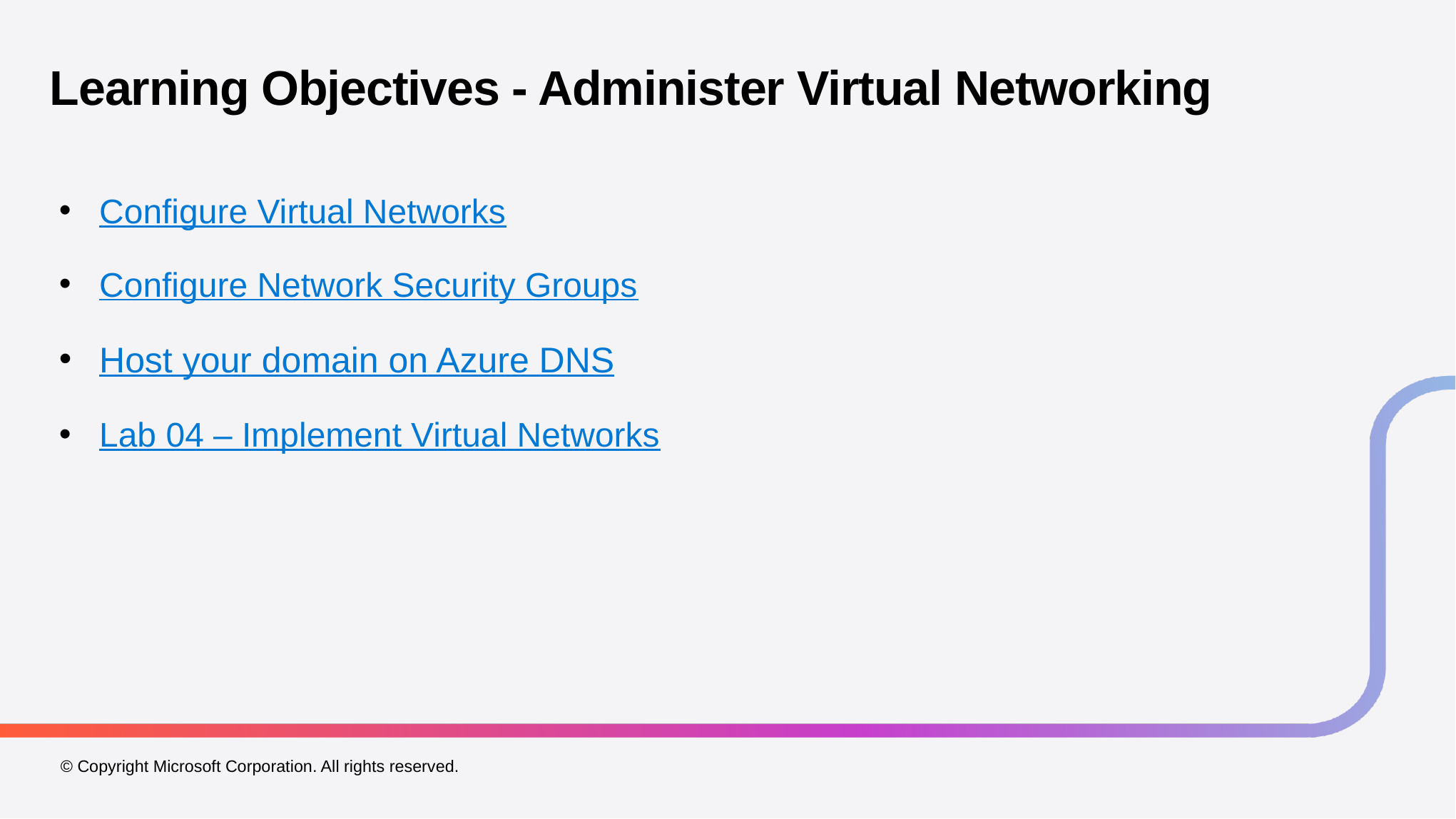

# Learning Objectives - Administer Virtual Networking
Configure Virtual Networks
Configure Network Security Groups
Host your domain on Azure DNS
Lab 04 – Implement Virtual Networks